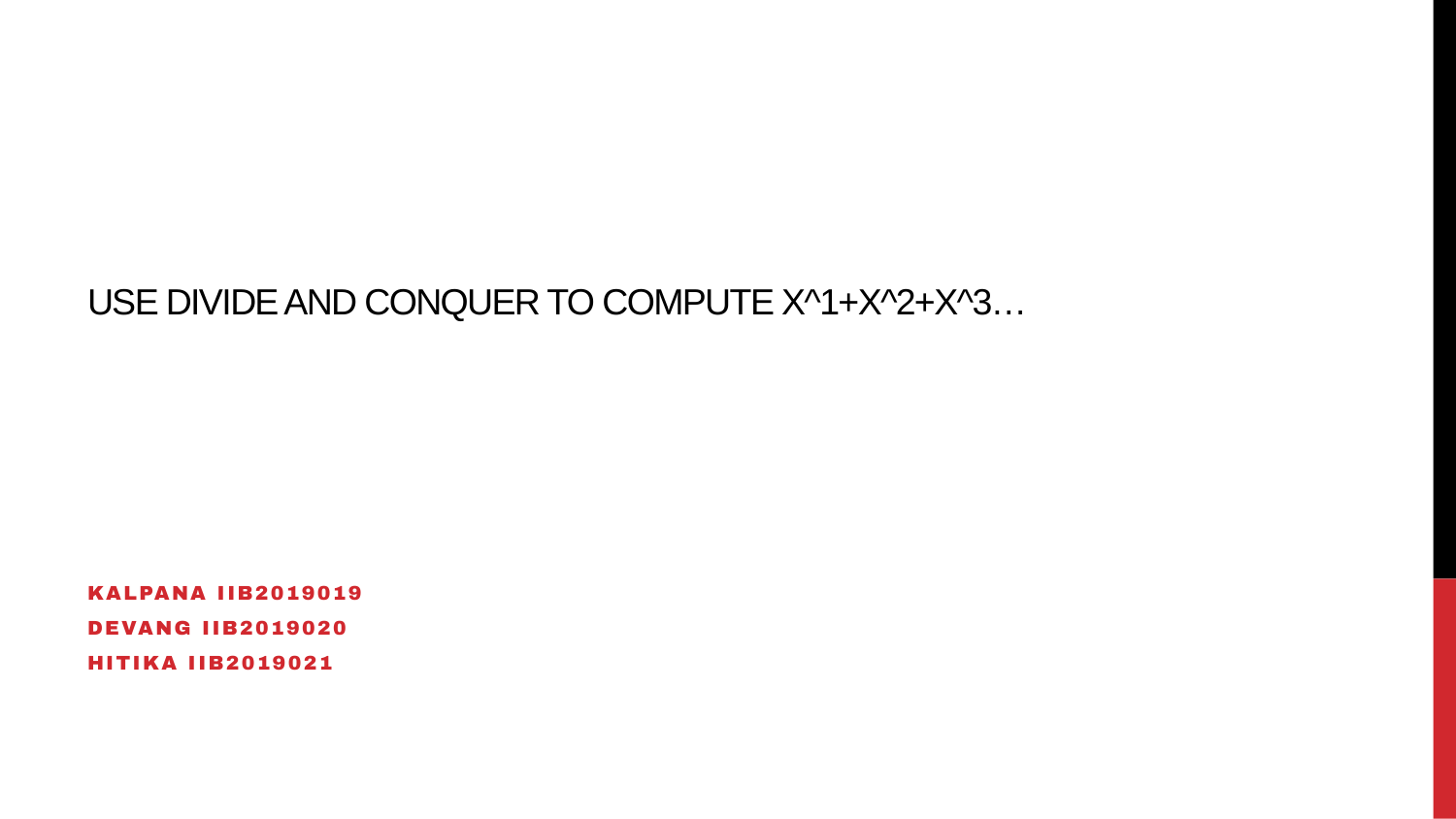

# USE DIVIDE AND CONQUER TO COMPUTE X^1+X^2+X^3…
KALPANA IIB2019019
DEVANG IIB2019020
HITIKA IIB2019021